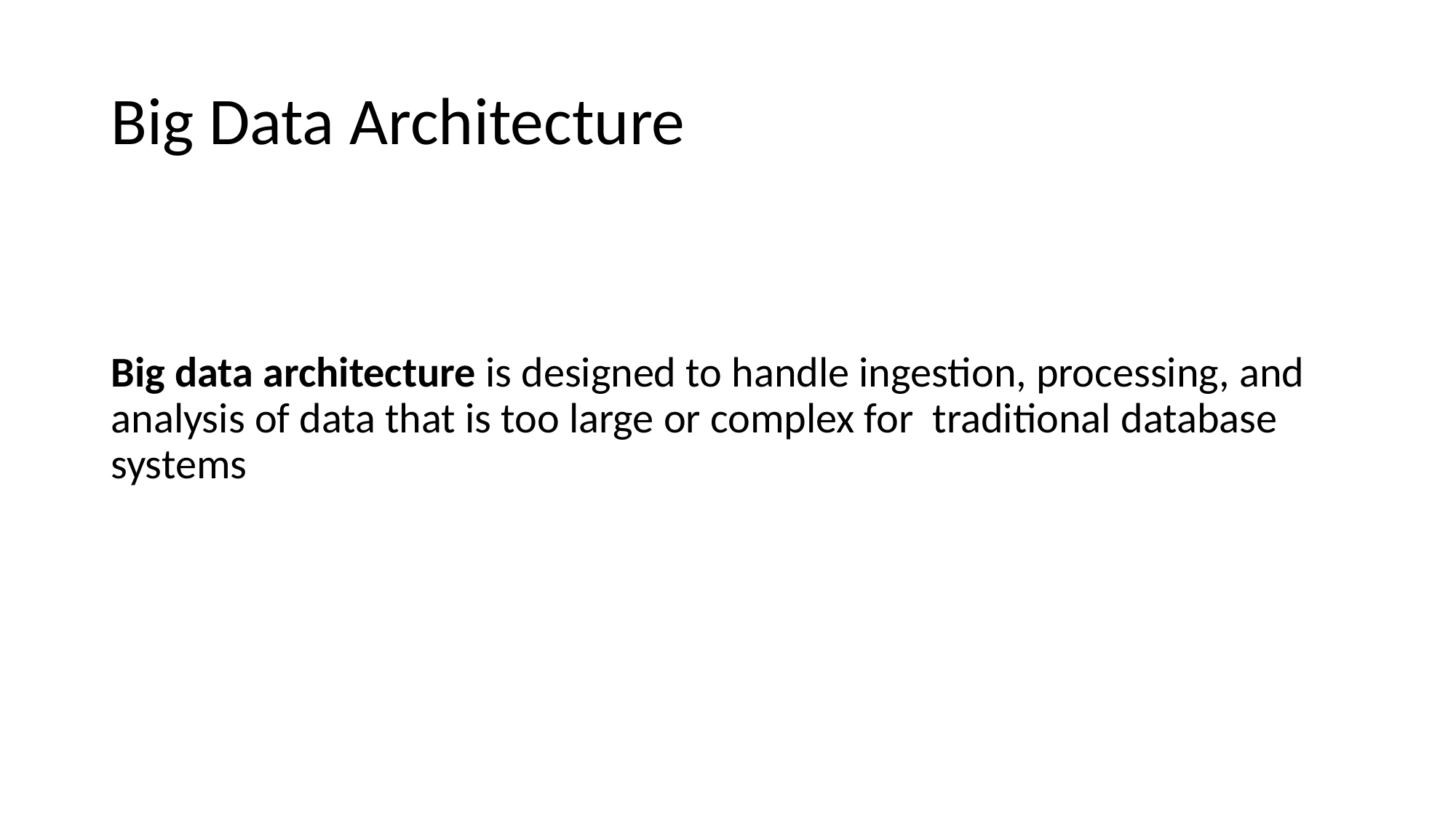

# Big Data Architecture

Big data architecture is designed to handle ingestion, processing, and analysis of data that is too large or complex for  traditional database systems